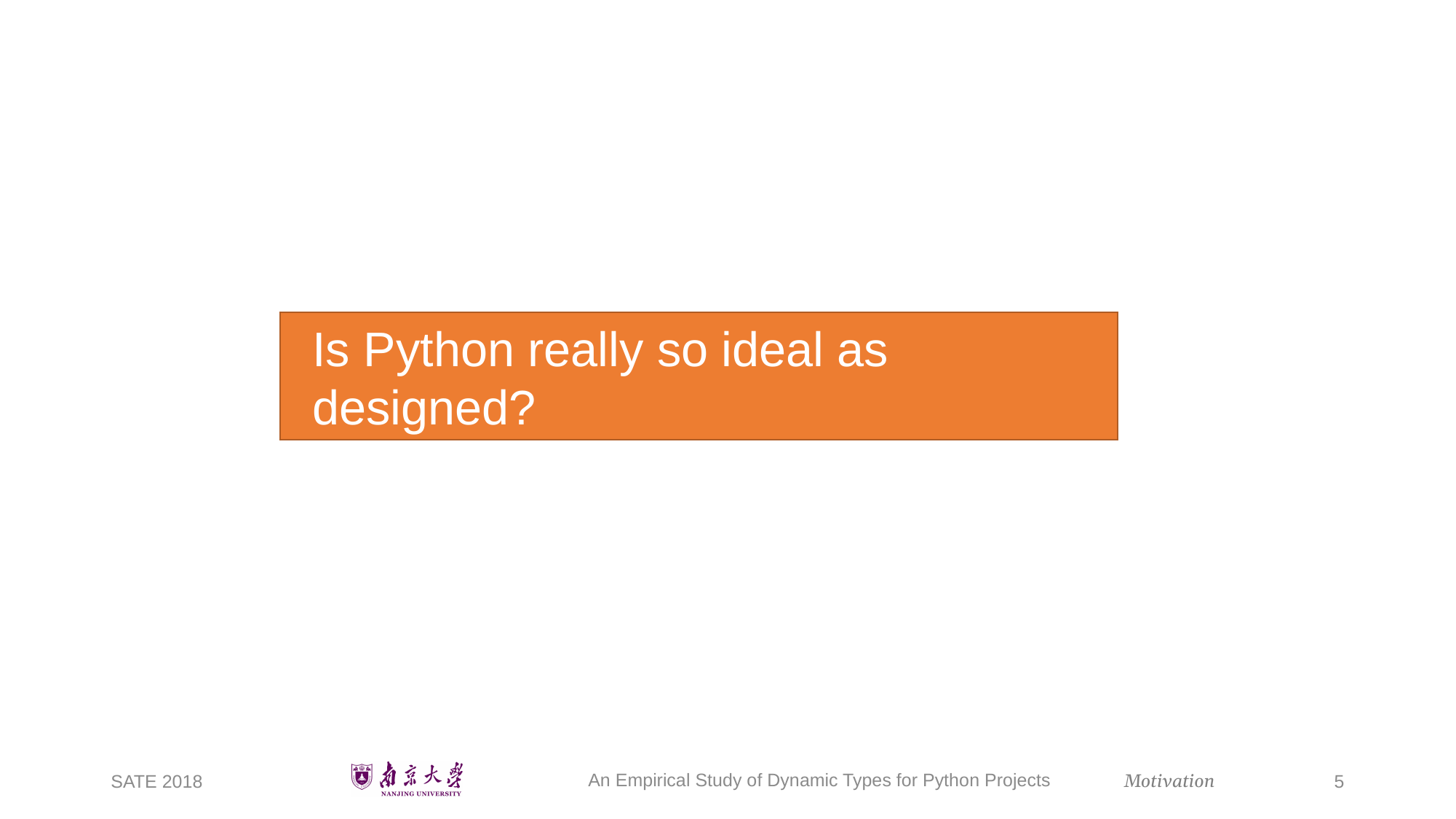

Is Python really so ideal as designed?
An Empirical Study of Dynamic Types for Python Projects
SATE 2018
5
Motivation